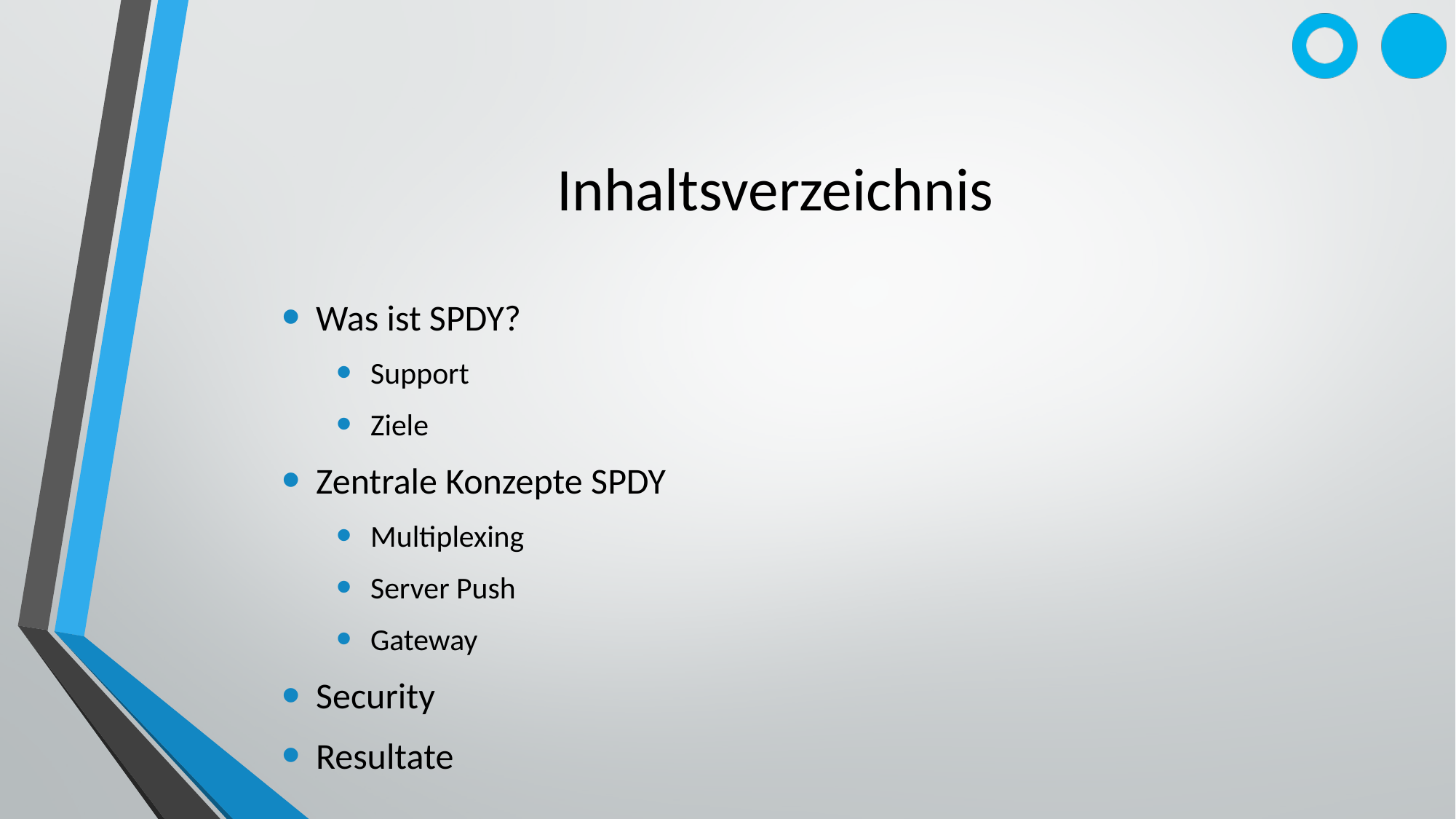

# Inhaltsverzeichnis
Was ist SPDY?
Support
Ziele
Zentrale Konzepte SPDY
Multiplexing
Server Push
Gateway
Security
Resultate